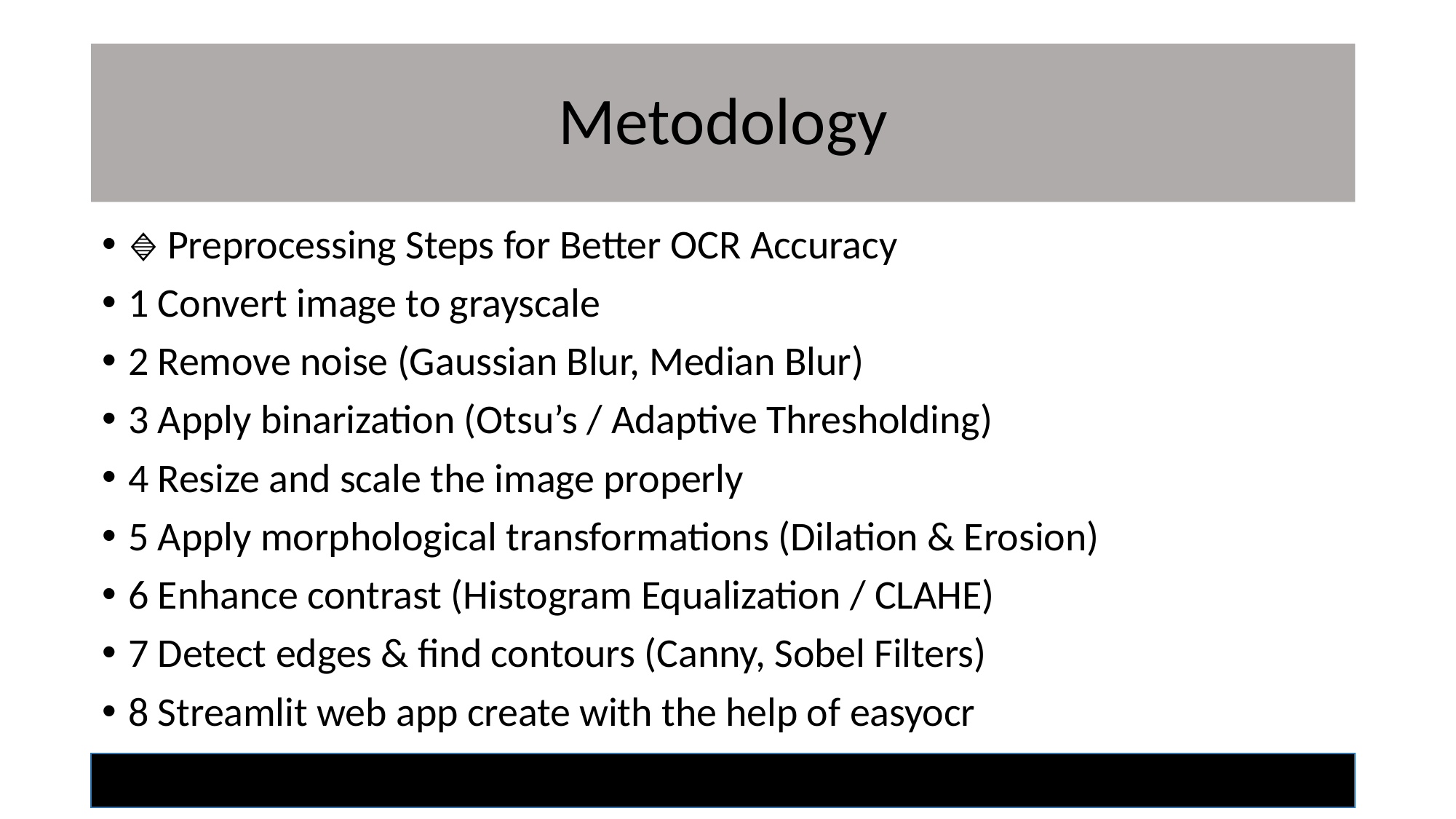

# Metodology
🔹 Preprocessing Steps for Better OCR Accuracy
1 Convert image to grayscale
2 Remove noise (Gaussian Blur, Median Blur)
3 Apply binarization (Otsu’s / Adaptive Thresholding)
4 Resize and scale the image properly
5 Apply morphological transformations (Dilation & Erosion)
6 Enhance contrast (Histogram Equalization / CLAHE)
7 Detect edges & find contours (Canny, Sobel Filters)
8 Streamlit web app create with the help of easyocr